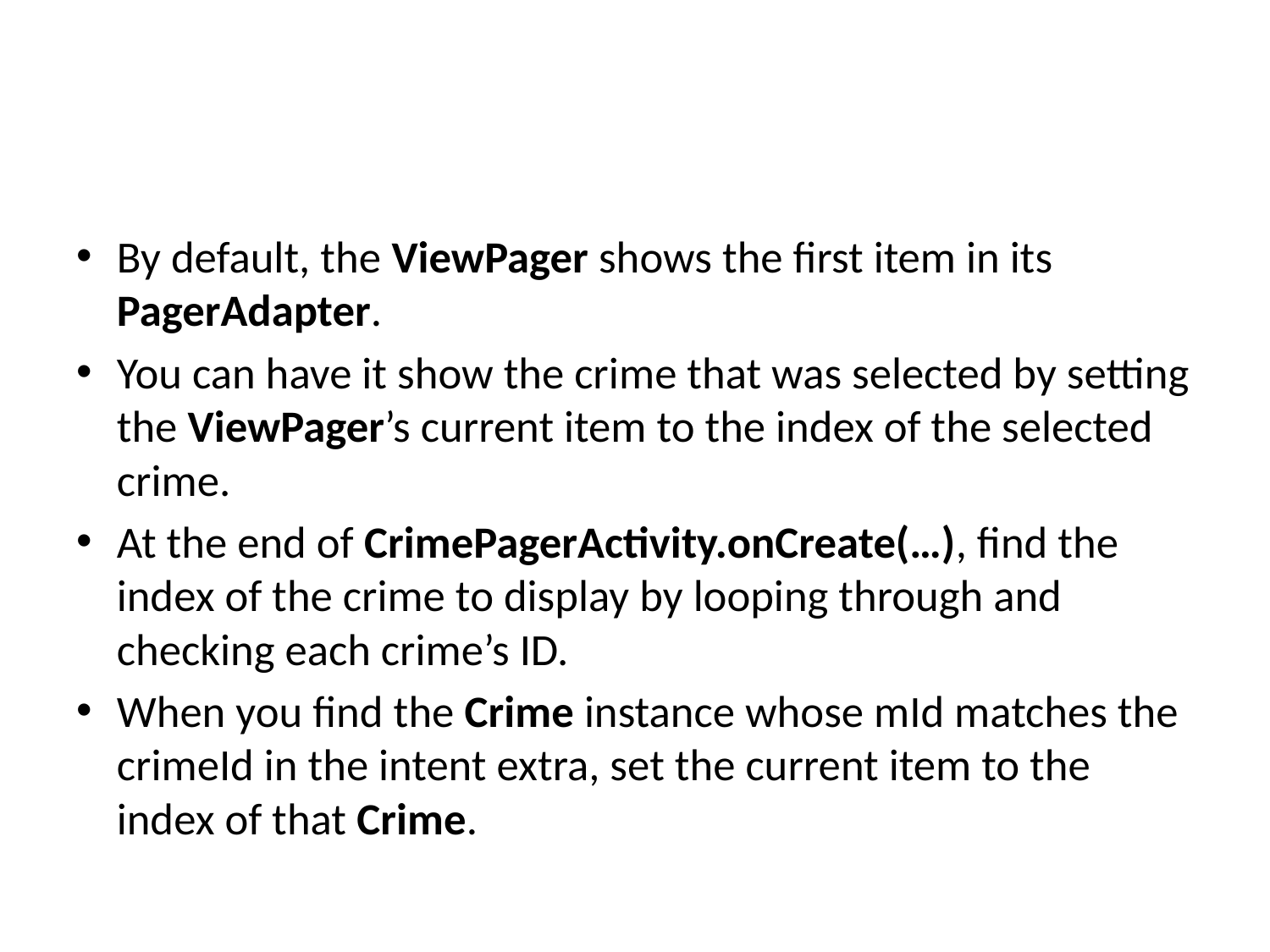

#
By default, the ViewPager shows the first item in its PagerAdapter.
You can have it show the crime that was selected by setting the ViewPager’s current item to the index of the selected crime.
At the end of CrimePagerActivity.onCreate(…), find the index of the crime to display by looping through and checking each crime’s ID.
When you find the Crime instance whose mId matches the crimeId in the intent extra, set the current item to the index of that Crime.